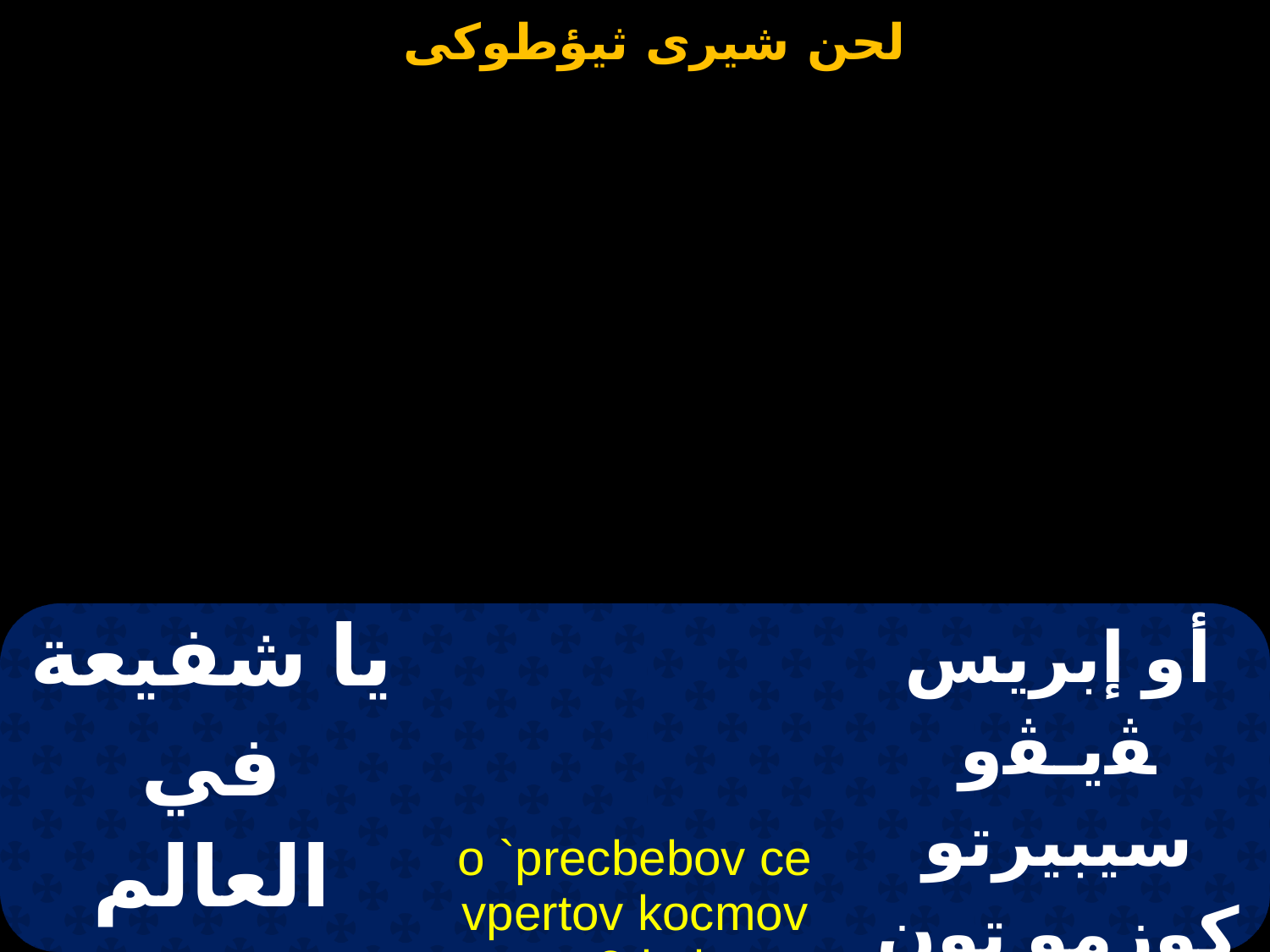

| يا شفيعة في العالم عند المخلص إلهنا | o `precbebov ce vpertov kocmov ton cwt3ria ke ton )eon 3mwn | أو إبريس ﭭيـﭭو سيبيرتو كوزمو تون سوتيريا كى طون ثيؤن إيمون |
| --- | --- | --- |